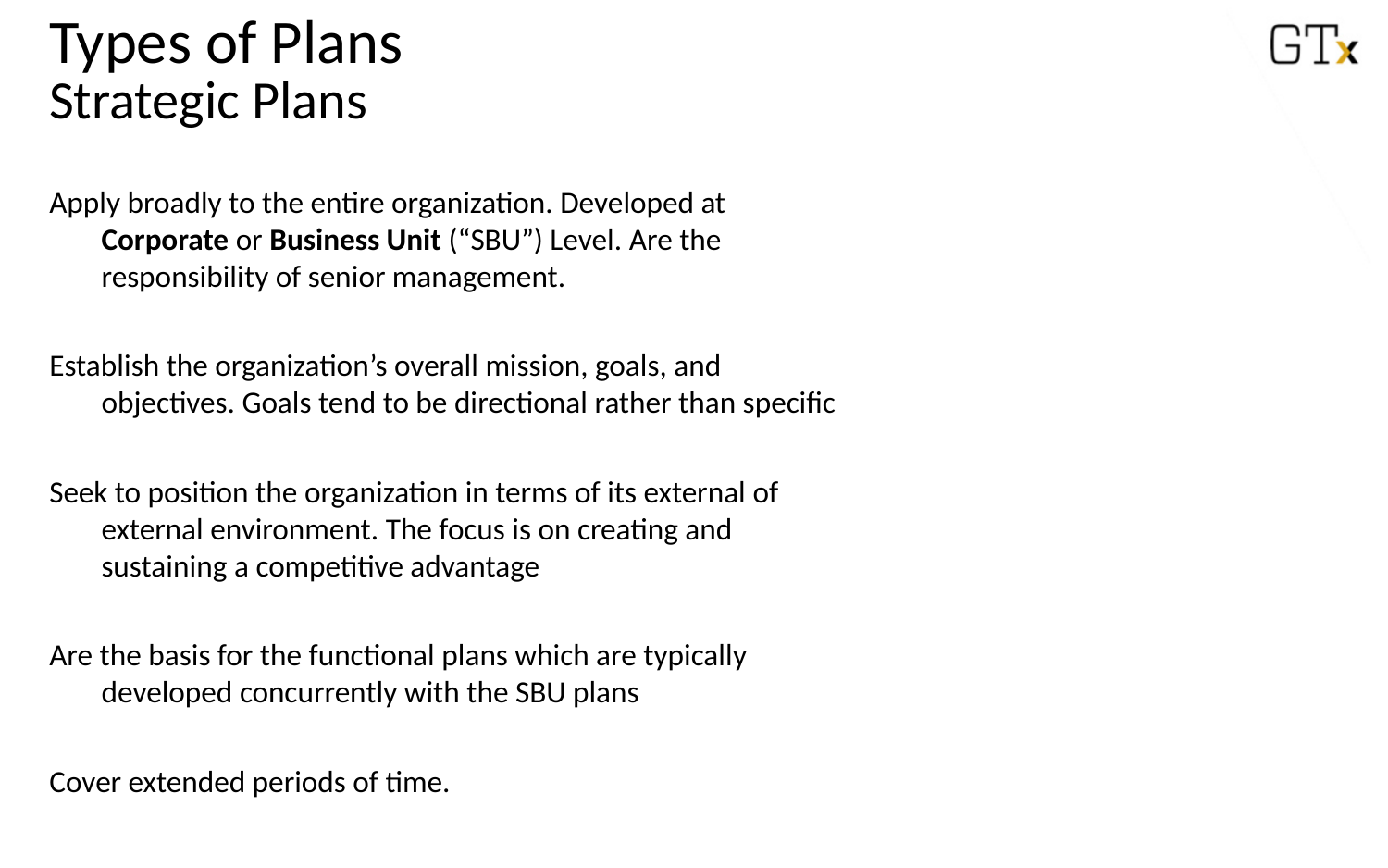

# Types of Plans
Strategic Plans

Apply broadly to the entire organization. Developed at Corporate or Business Unit (“SBU”) Level. Are the responsibility of senior management.

Establish the organization’s overall mission, goals, and objectives. Goals tend to be directional rather than specific

Seek to position the organization in terms of its external of external environment. The focus is on creating and sustaining a competitive advantage

Are the basis for the functional plans which are typically developed concurrently with the SBU plans

Cover extended periods of time.